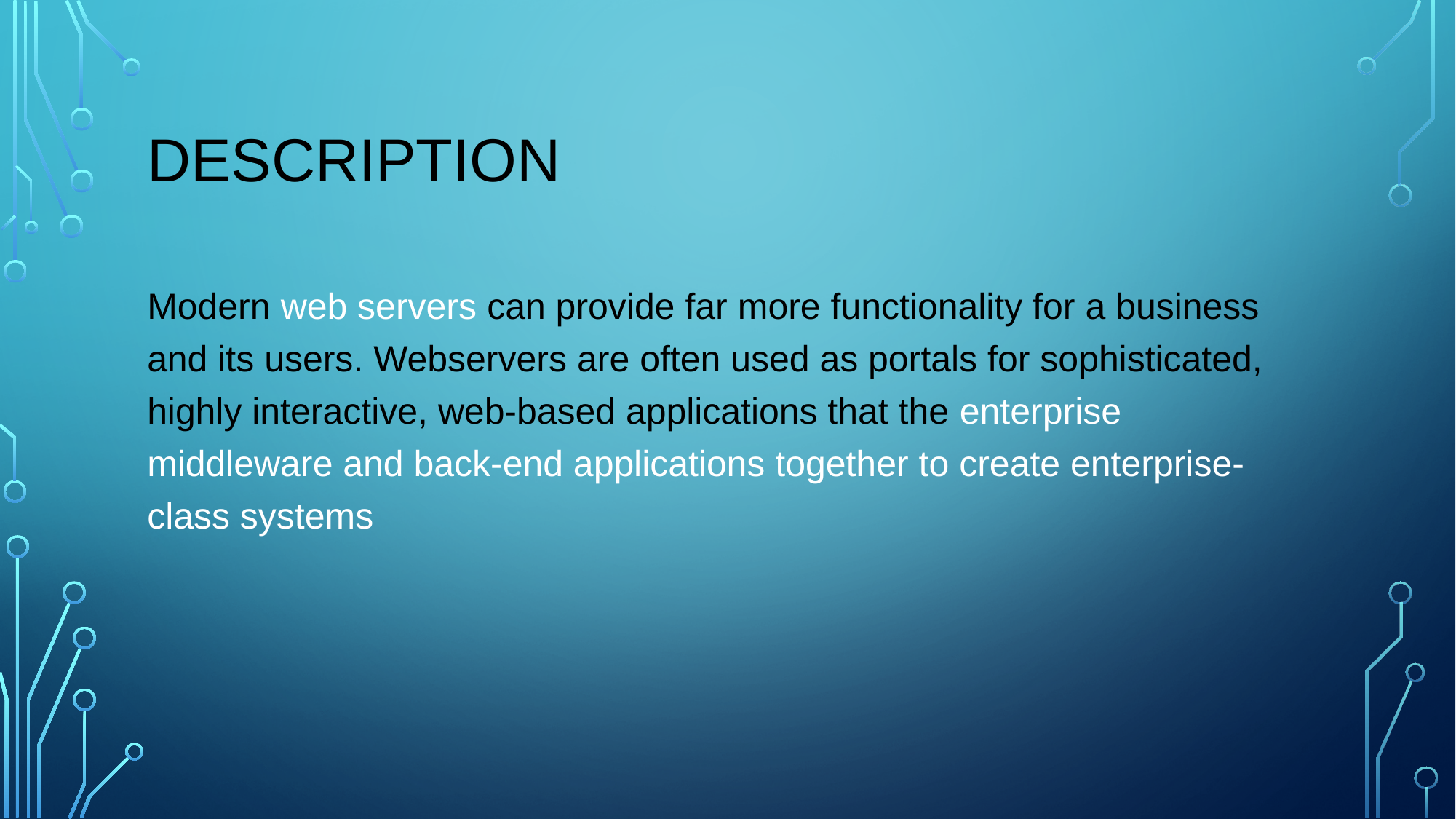

# Description
Modern web servers can provide far more functionality for a business and its users. Webservers are often used as portals for sophisticated, highly interactive, web-based applications that the enterprise middleware and back-end applications together to create enterprise-class systems